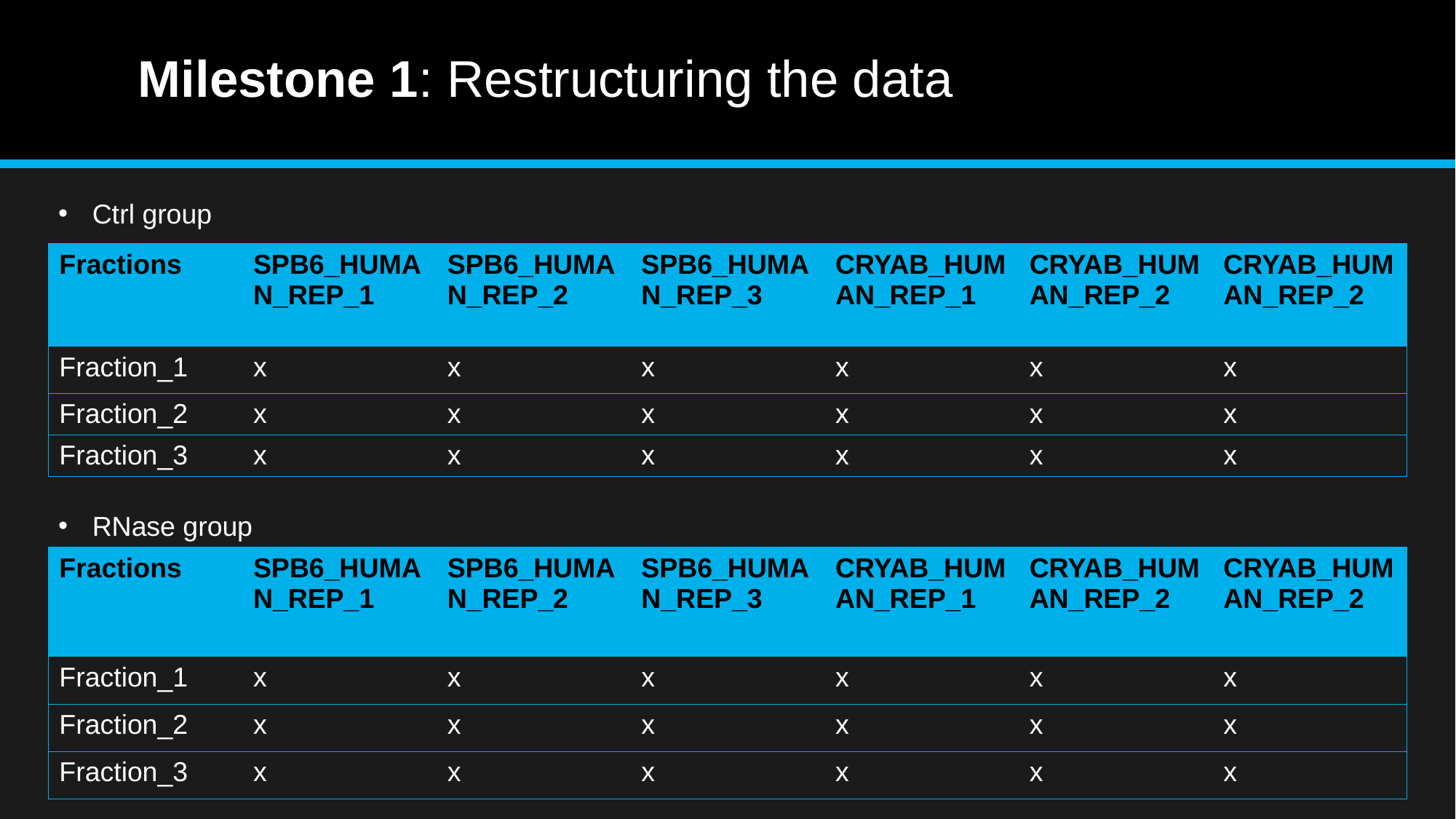

# Milestone 1: Restructuring the data
Ctrl group
| Fractions | SPB6\_HUMAN\_REP\_1 | SPB6\_HUMAN\_REP\_2 | SPB6\_HUMAN\_REP\_3 | CRYAB\_HUMAN\_REP\_1 | CRYAB\_HUMAN\_REP\_2 | CRYAB\_HUMAN\_REP\_2 |
| --- | --- | --- | --- | --- | --- | --- |
| Fraction\_1 | x | x | x | x | x | x |
| Fraction\_2 | x | x | x | x | x | x |
| Fraction\_3 | x | x | x | x | x | x |
RNase group
| Fractions | SPB6\_HUMAN\_REP\_1 | SPB6\_HUMAN\_REP\_2 | SPB6\_HUMAN\_REP\_3 | CRYAB\_HUMAN\_REP\_1 | CRYAB\_HUMAN\_REP\_2 | CRYAB\_HUMAN\_REP\_2 |
| --- | --- | --- | --- | --- | --- | --- |
| Fraction\_1 | x | x | x | x | x | x |
| Fraction\_2 | x | x | x | x | x | x |
| Fraction\_3 | x | x | x | x | x | x |